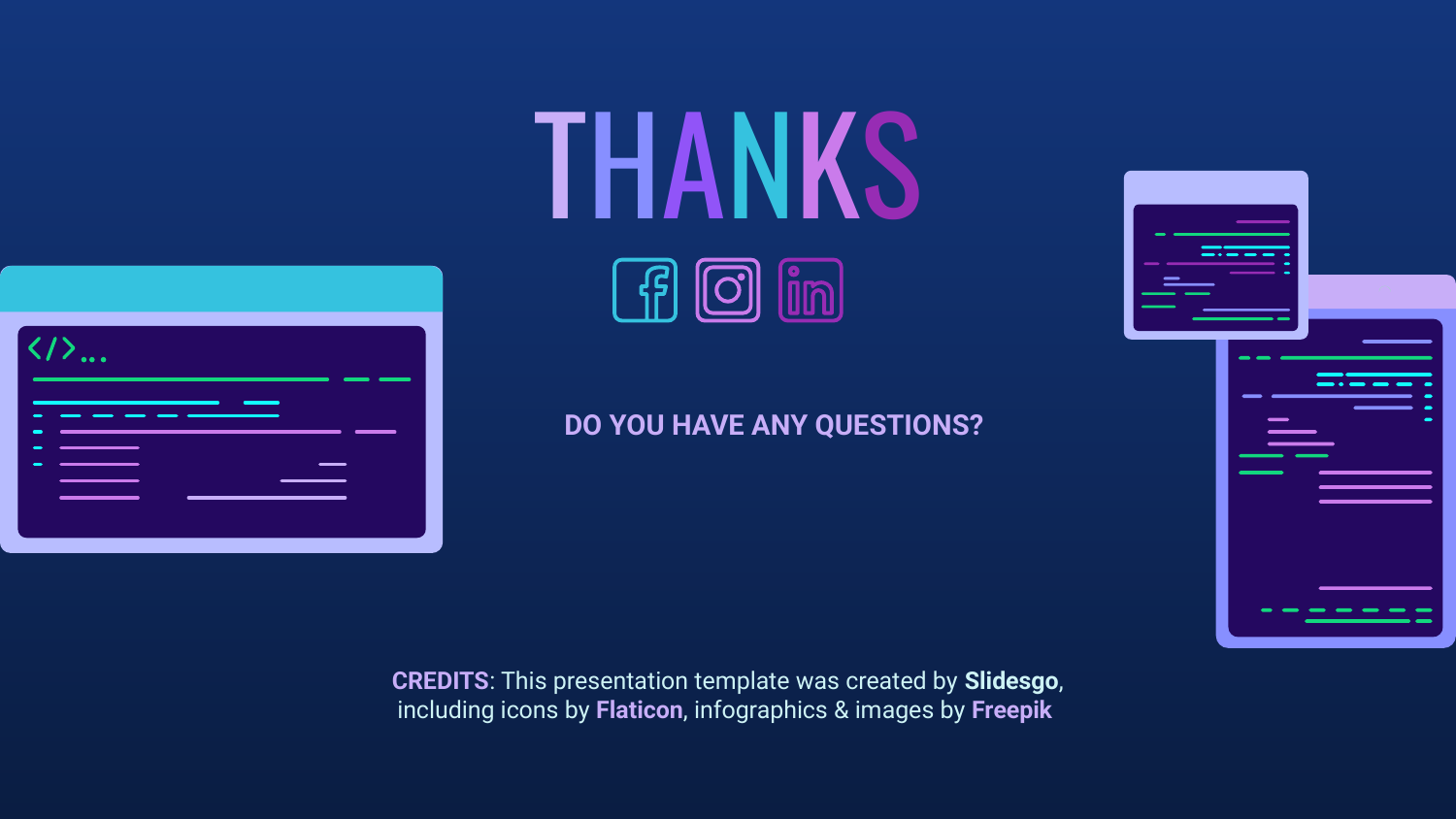

# THANKS

DO YOU HAVE ANY QUESTIONS?